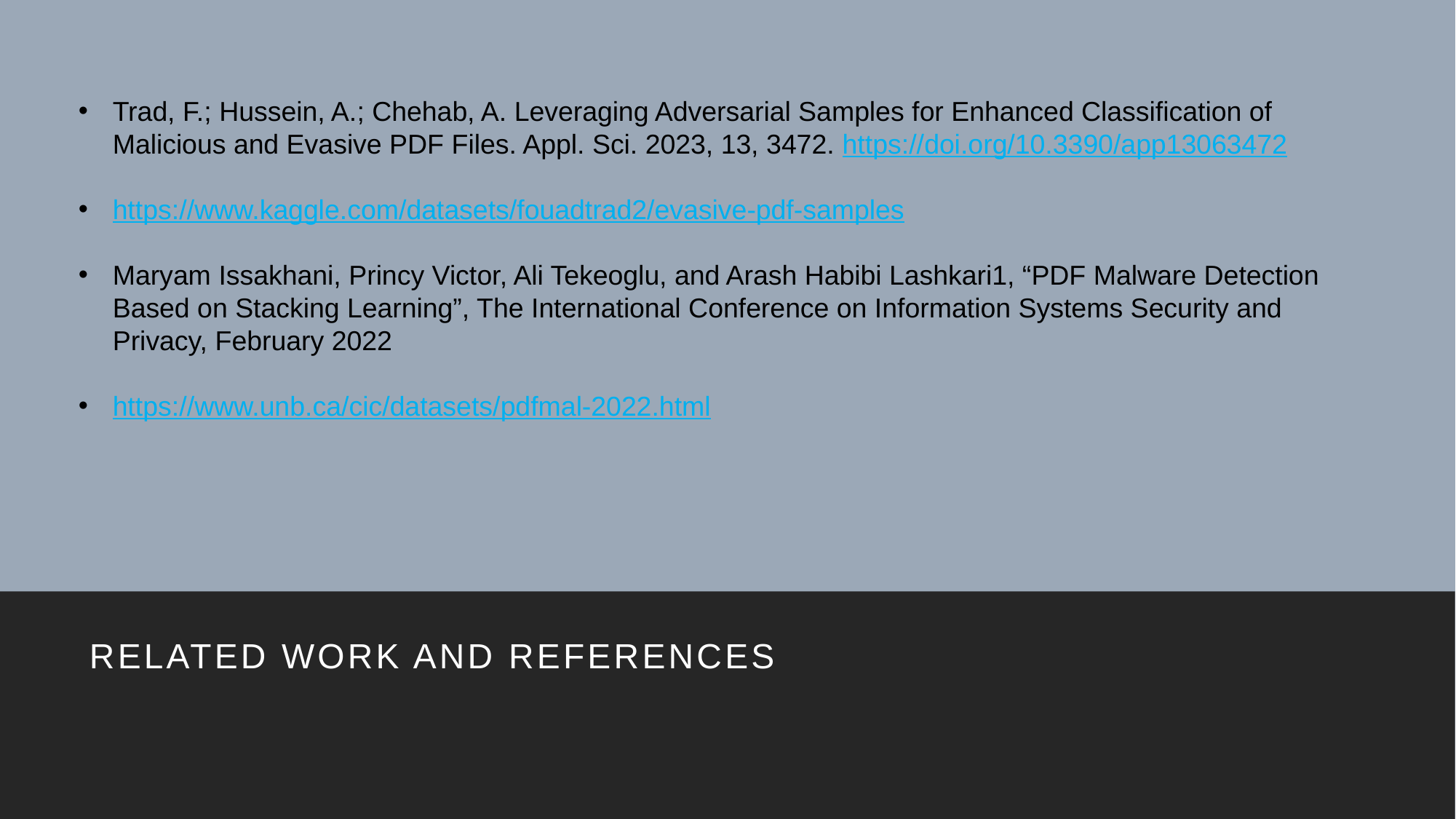

Trad, F.; Hussein, A.; Chehab, A. Leveraging Adversarial Samples for Enhanced Classification of Malicious and Evasive PDF Files. Appl. Sci. 2023, 13, 3472. https://doi.org/10.3390/app13063472

https://www.kaggle.com/datasets/fouadtrad2/evasive-pdf-samples

Maryam Issakhani, Princy Victor, Ali Tekeoglu, and Arash Habibi Lashkari1, “PDF Malware Detection Based on Stacking Learning”, The International Conference on Information Systems Security and Privacy, February 2022

https://www.unb.ca/cic/datasets/pdfmal-2022.html

Related Work and references